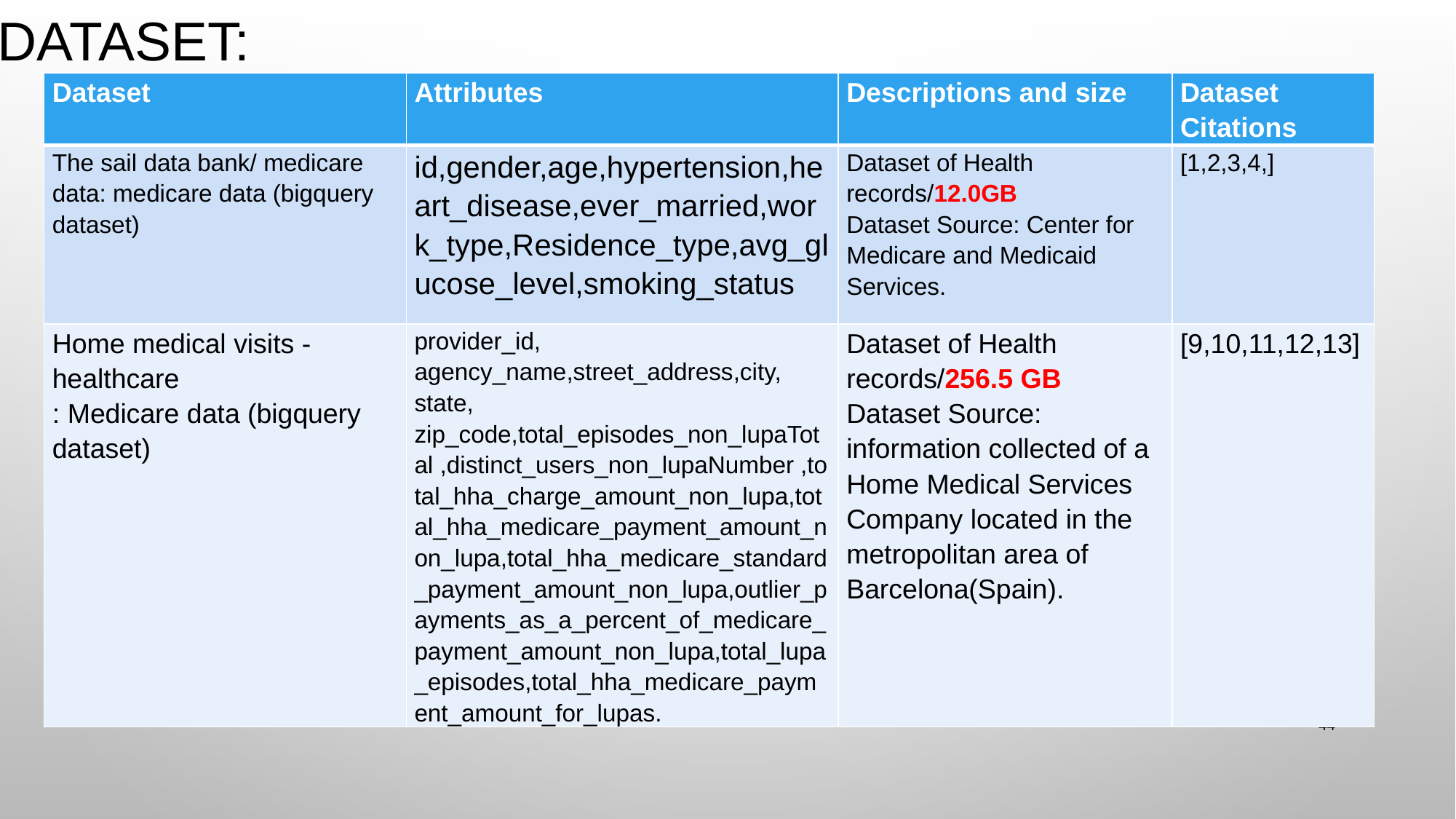

# Dataset:
| Dataset | Attributes | Descriptions and size | Dataset Citations |
| --- | --- | --- | --- |
| The sail data bank/ medicare data: medicare data (bigquery dataset) | id,gender,age,hypertension,heart\_disease,ever\_married,work\_type,Residence\_type,avg\_glucose\_level,smoking\_status | Dataset of Health records/12.0GB Dataset Source: Center for Medicare and Medicaid Services. | [1,2,3,4,] |
| Home medical visits - healthcare : Medicare data (bigquery dataset) | provider\_id, agency\_name,street\_address,city, state, zip\_code,total\_episodes\_non\_lupaTotal ,distinct\_users\_non\_lupaNumber ,total\_hha\_charge\_amount\_non\_lupa,total\_hha\_medicare\_payment\_amount\_non\_lupa,total\_hha\_medicare\_standard\_payment\_amount\_non\_lupa,outlier\_payments\_as\_a\_percent\_of\_medicare\_payment\_amount\_non\_lupa,total\_lupa\_episodes,total\_hha\_medicare\_payment\_amount\_for\_lupas. | Dataset of Health records/256.5 GB Dataset Source: information collected of a Home Medical Services Company located in the metropolitan area of Barcelona(Spain). | [9,10,11,12,13] |
44